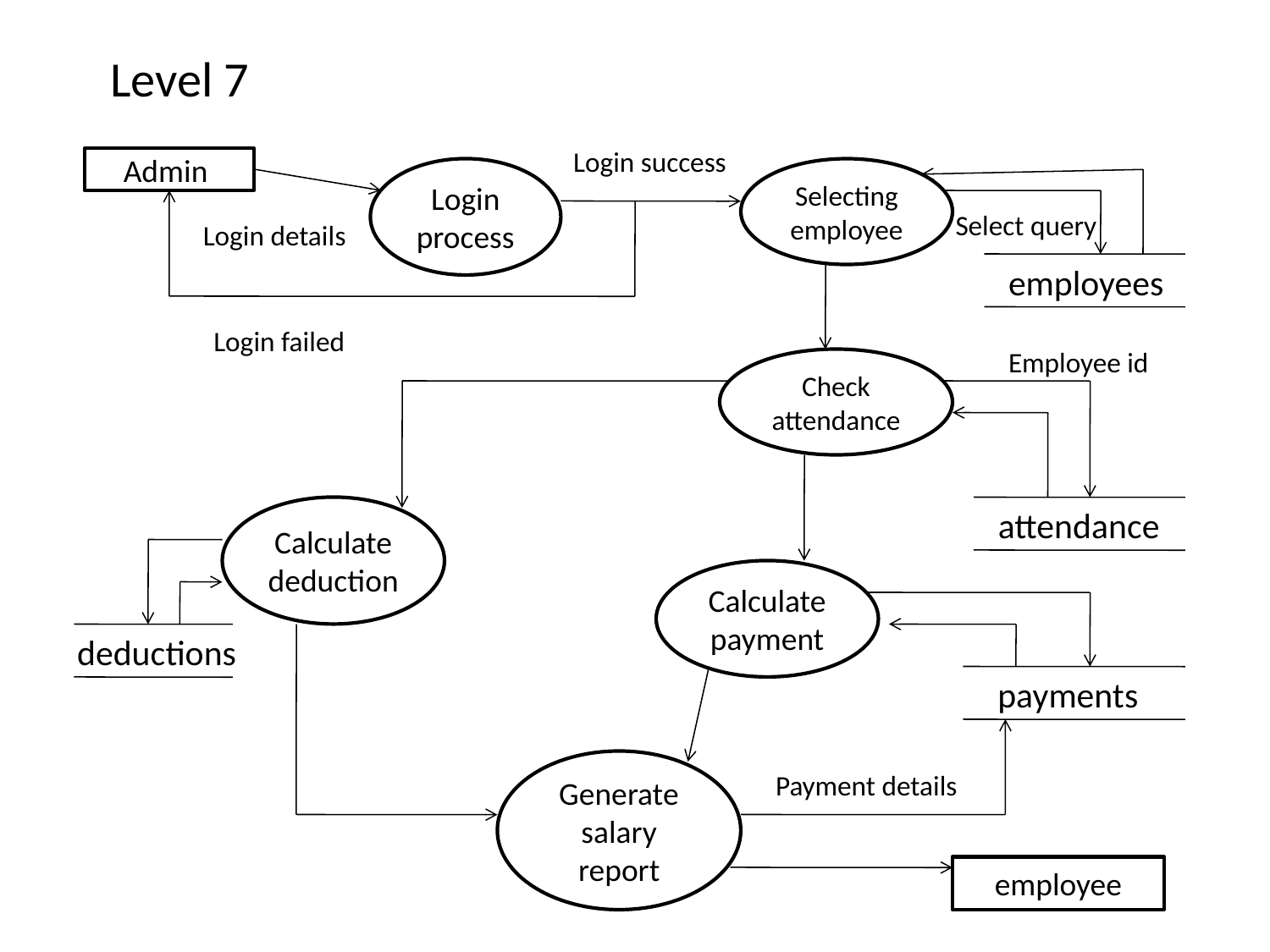

# Level 7
Login success
Admin
Login process
Selecting employee
Select query
Login details
employees
Login failed
Employee id
Check attendance
Calculate deduction
attendance
Calculate payment
deductions
payments
Generate salary report
Payment details
employee